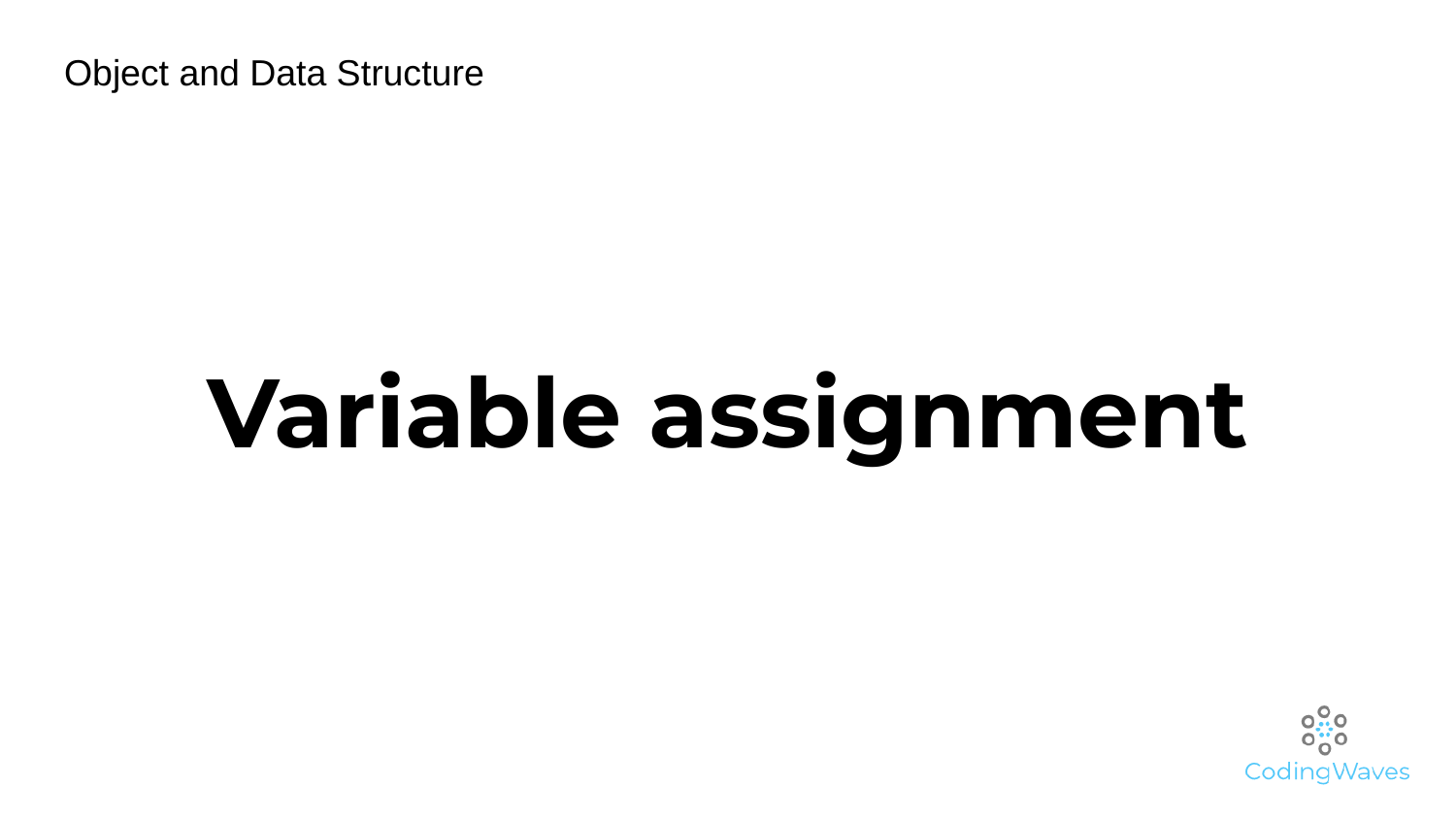

Object and Data Structure
# Variable assignment